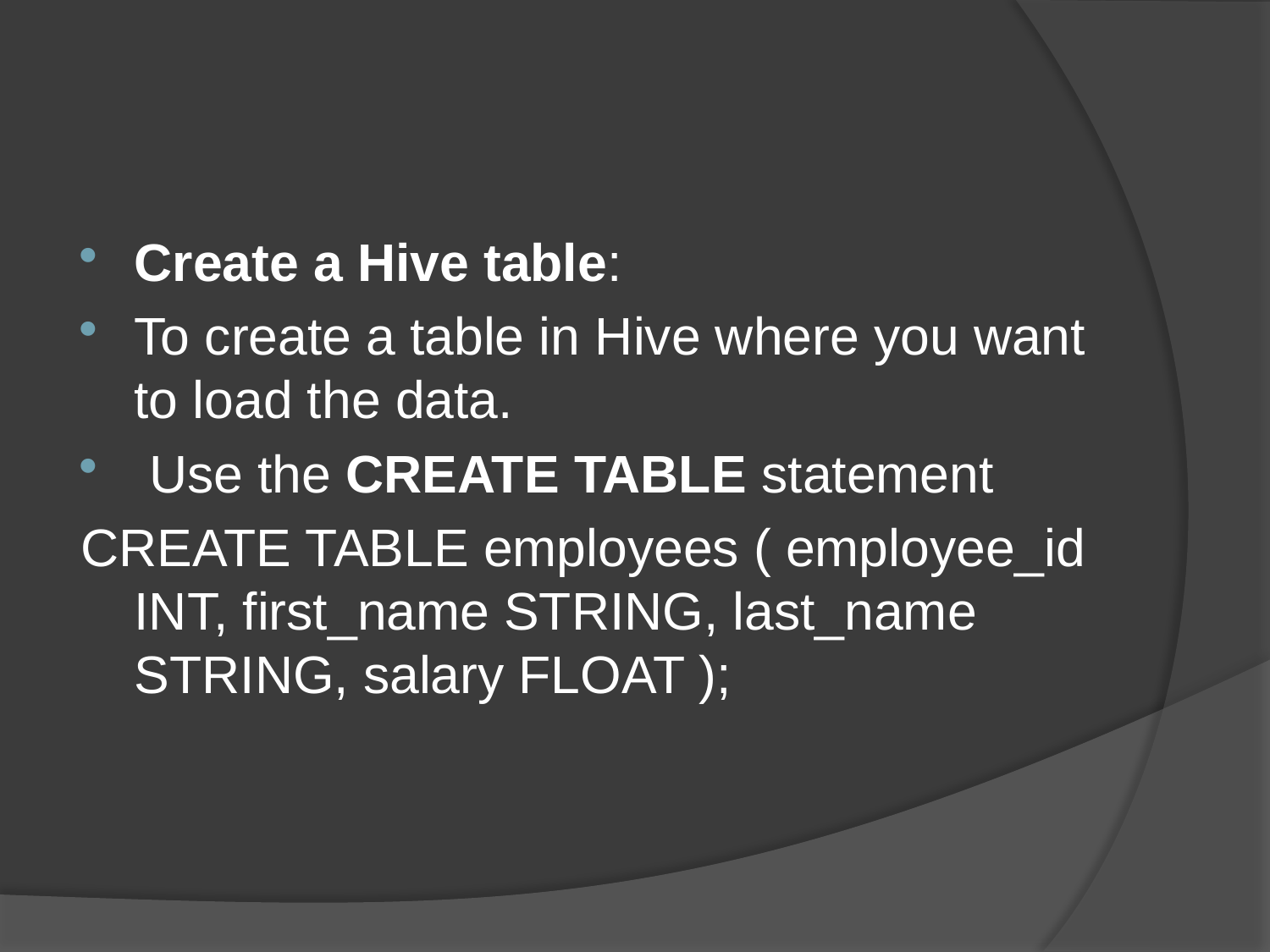

#
Create a Hive table:
To create a table in Hive where you want to load the data.
 Use the CREATE TABLE statement
CREATE TABLE employees ( employee_id INT, first_name STRING, last_name STRING, salary FLOAT );